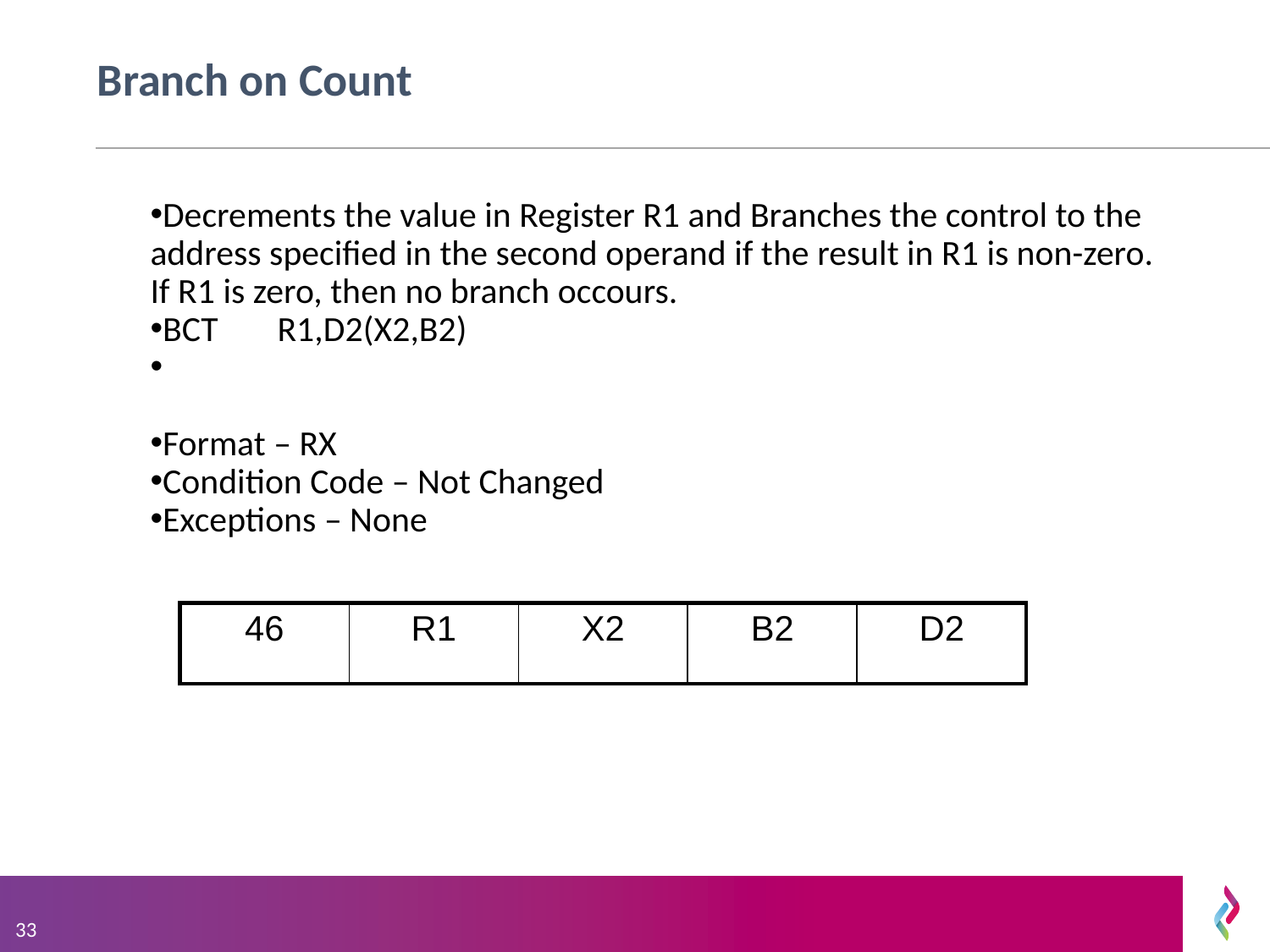

# Branch on Count

Decrements the value in Register R1 and Branches the control to the address specified in the second operand if the result in R1 is non-zero. If R1 is zero, then no branch occours.
BCT	R1,D2(X2,B2)

Format – RX
Condition Code – Not Changed
Exceptions – None

| 46 | R1 | X2 | B2 | D2 |
| --- | --- | --- | --- | --- |